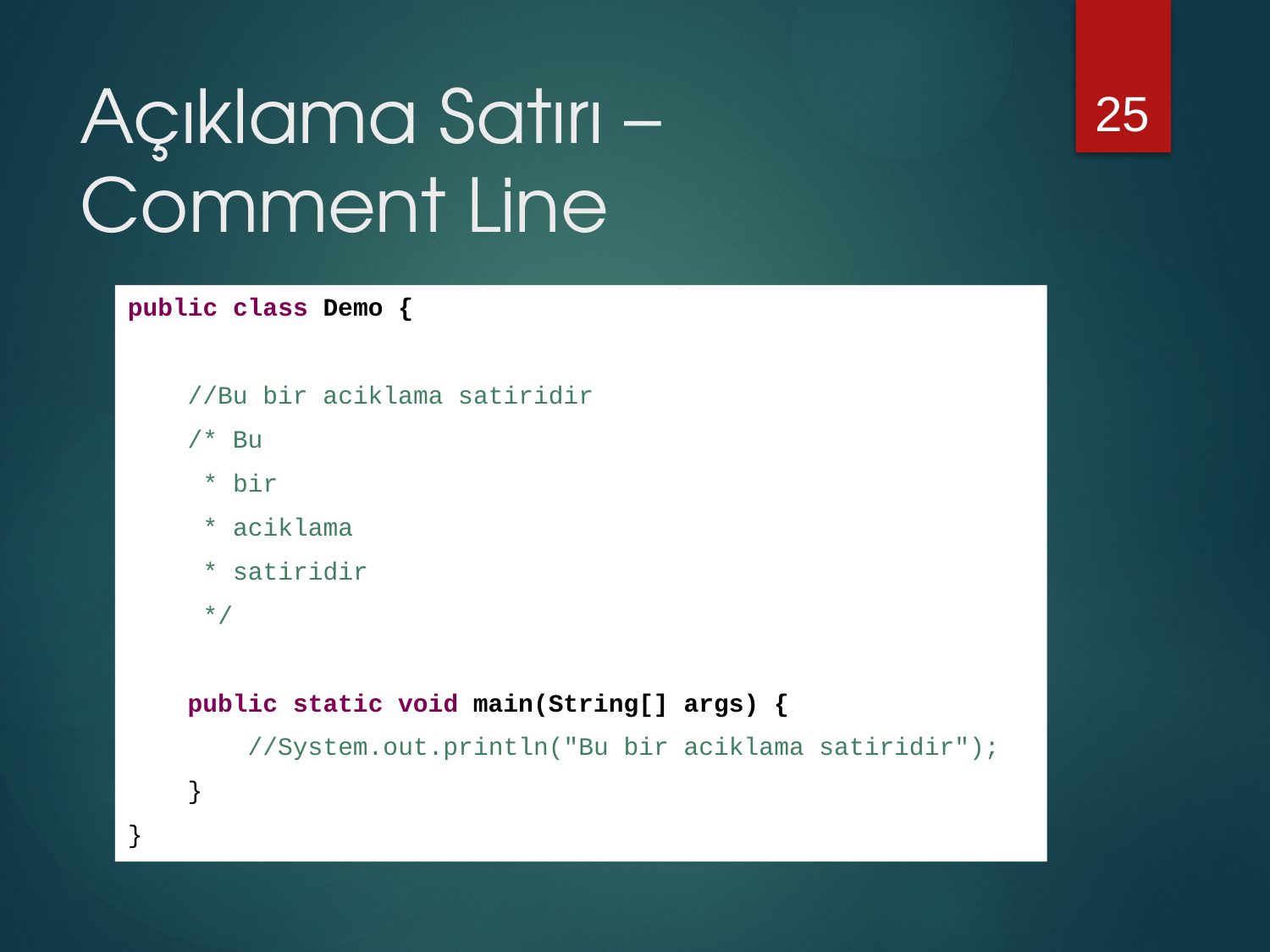

25
# Açıklama Satırı – Comment Line
public class Demo {

    //Bu bir aciklama satiridir
    /* Bu
     * bir
     * aciklama
     * satiridir
     */

    public static void main(String[] args) {
        //System.out.println("Bu bir aciklama satiridir");
    }
}